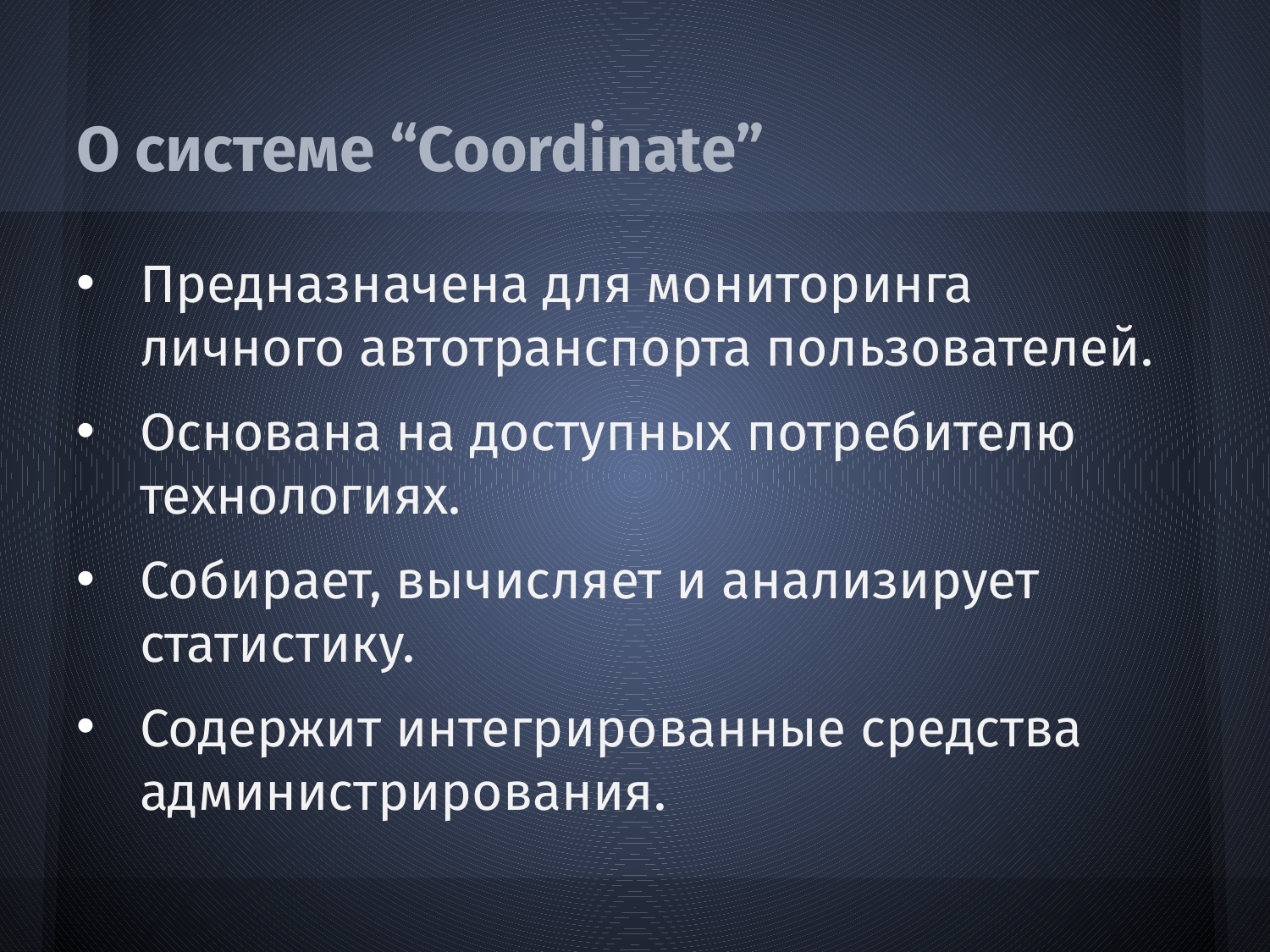

# О системе “Coordinate”
Предназначена для мониторинга личного автотранспорта пользователей.
Основана на доступных потребителю технологиях.
Собирает, вычисляет и анализирует статистику.
Содержит интегрированные средства администрирования.